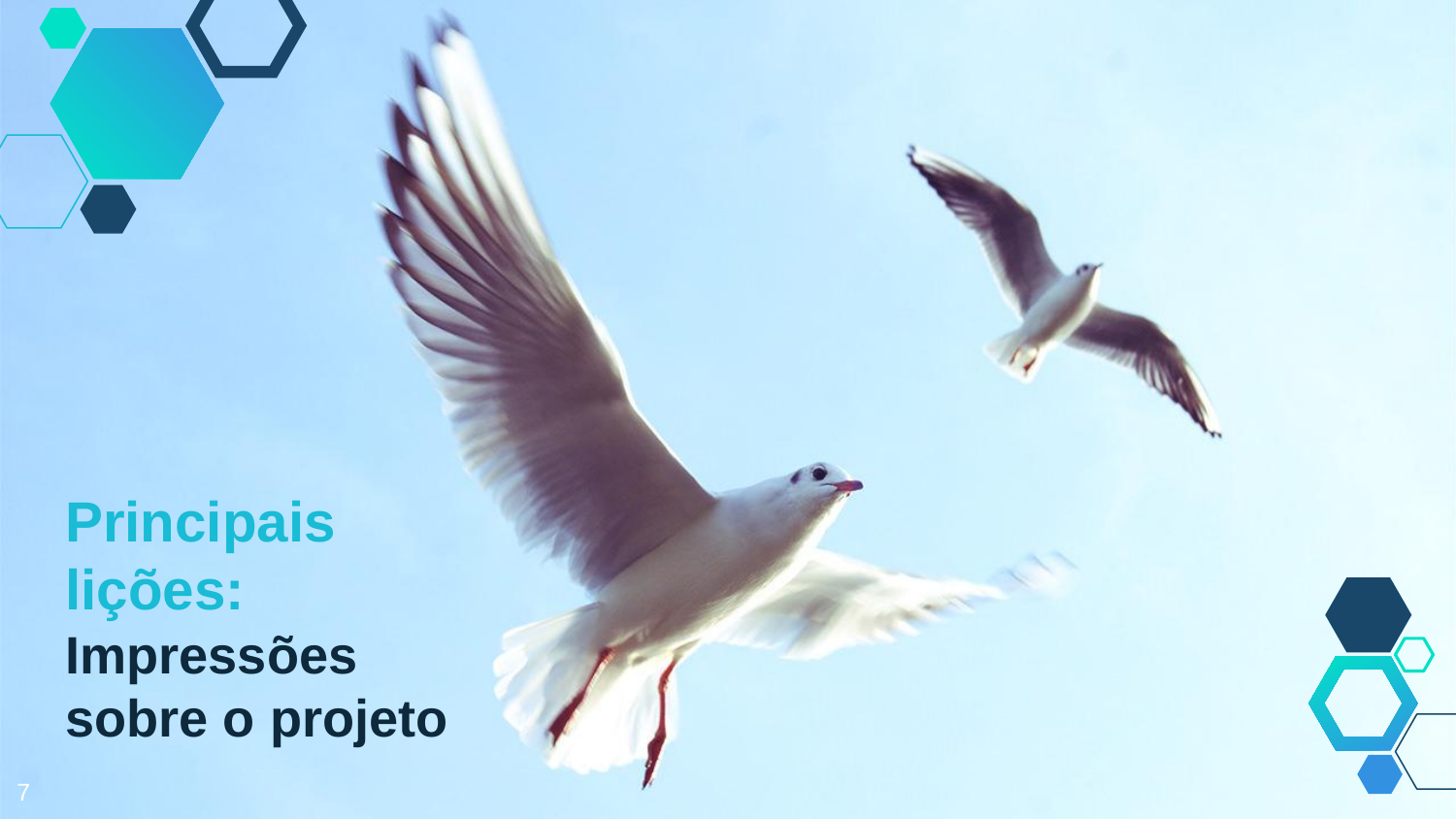

Principais
lições:
Impressões sobre o projeto
7